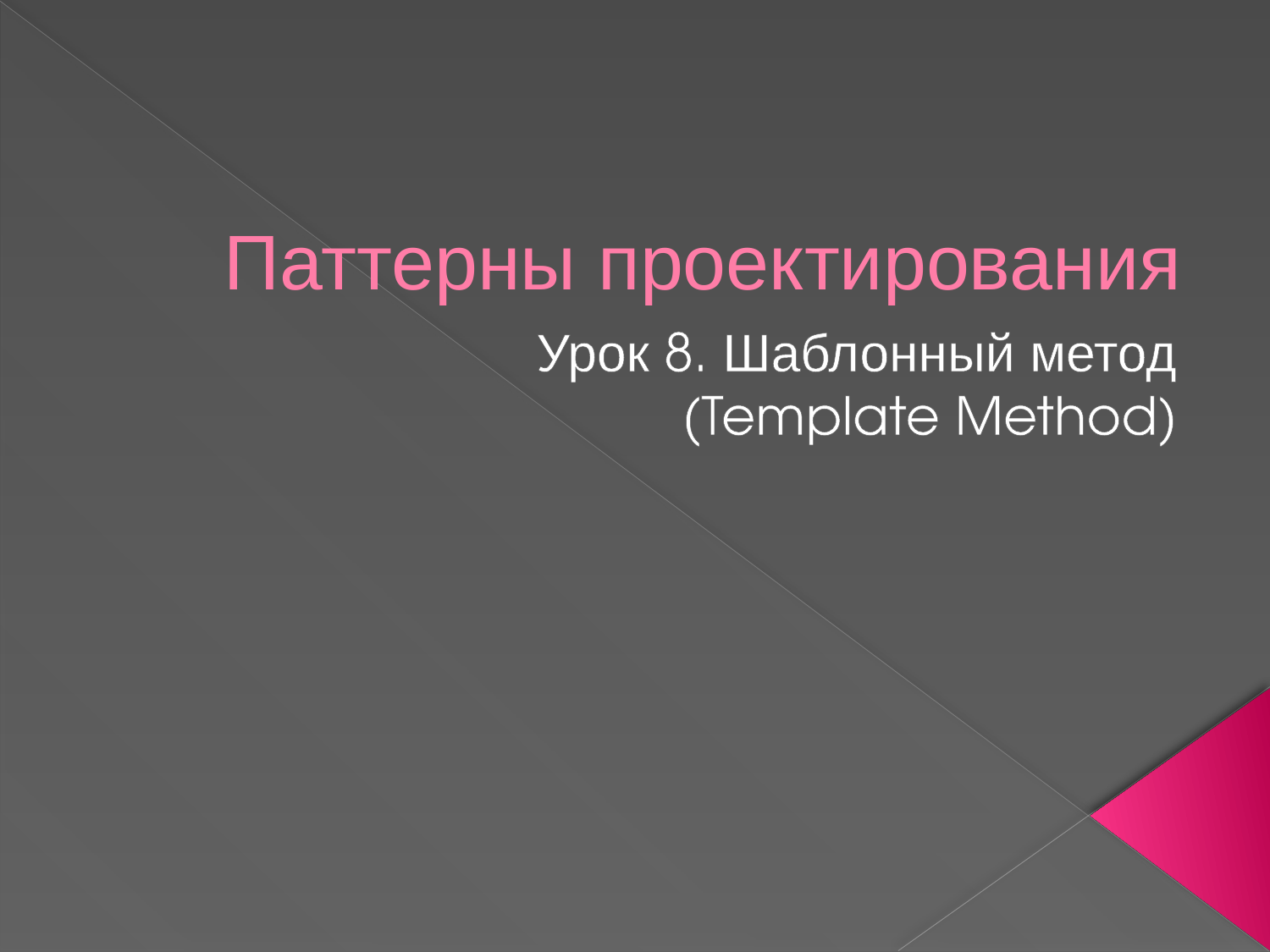

# Паттерны проектирования
Урок 8. Шаблонный метод
(Template Method)